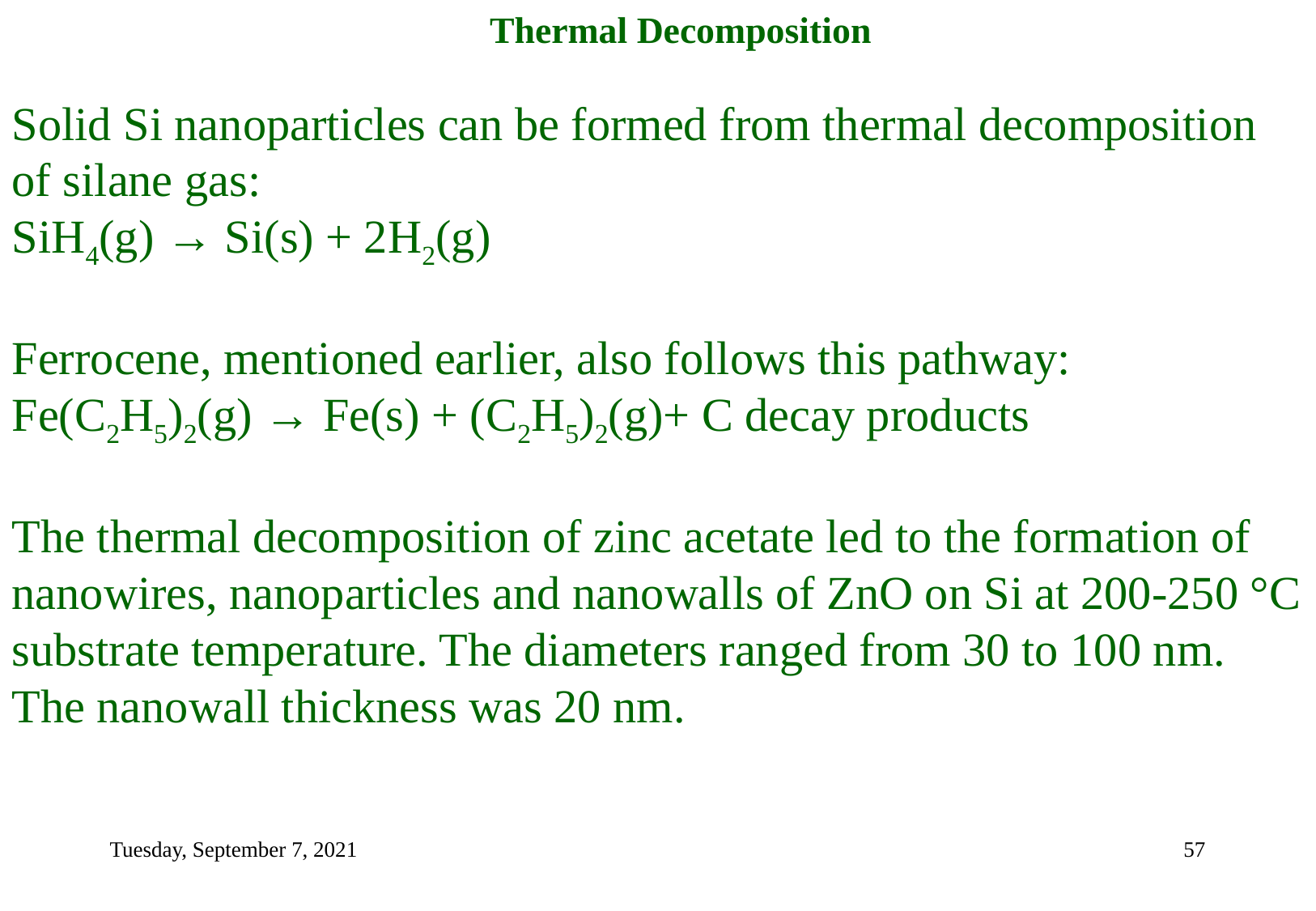

Thermal Decomposition
Solid Si nanoparticles can be formed from thermal decomposition of silane gas:
SiH4(g) → Si(s) + 2H2(g)

Ferrocene, mentioned earlier, also follows this pathway:
Fe(C2H5)2(g) → Fe(s) + (C2H5)2(g)+ C decay products

The thermal decomposition of zinc acetate led to the formation of nanowires, nanoparticles and nanowalls of ZnO on Si at 200-250 °C substrate temperature. The diameters ranged from 30 to 100 nm. The nanowall thickness was 20 nm.
Tuesday, September 7, 2021
57